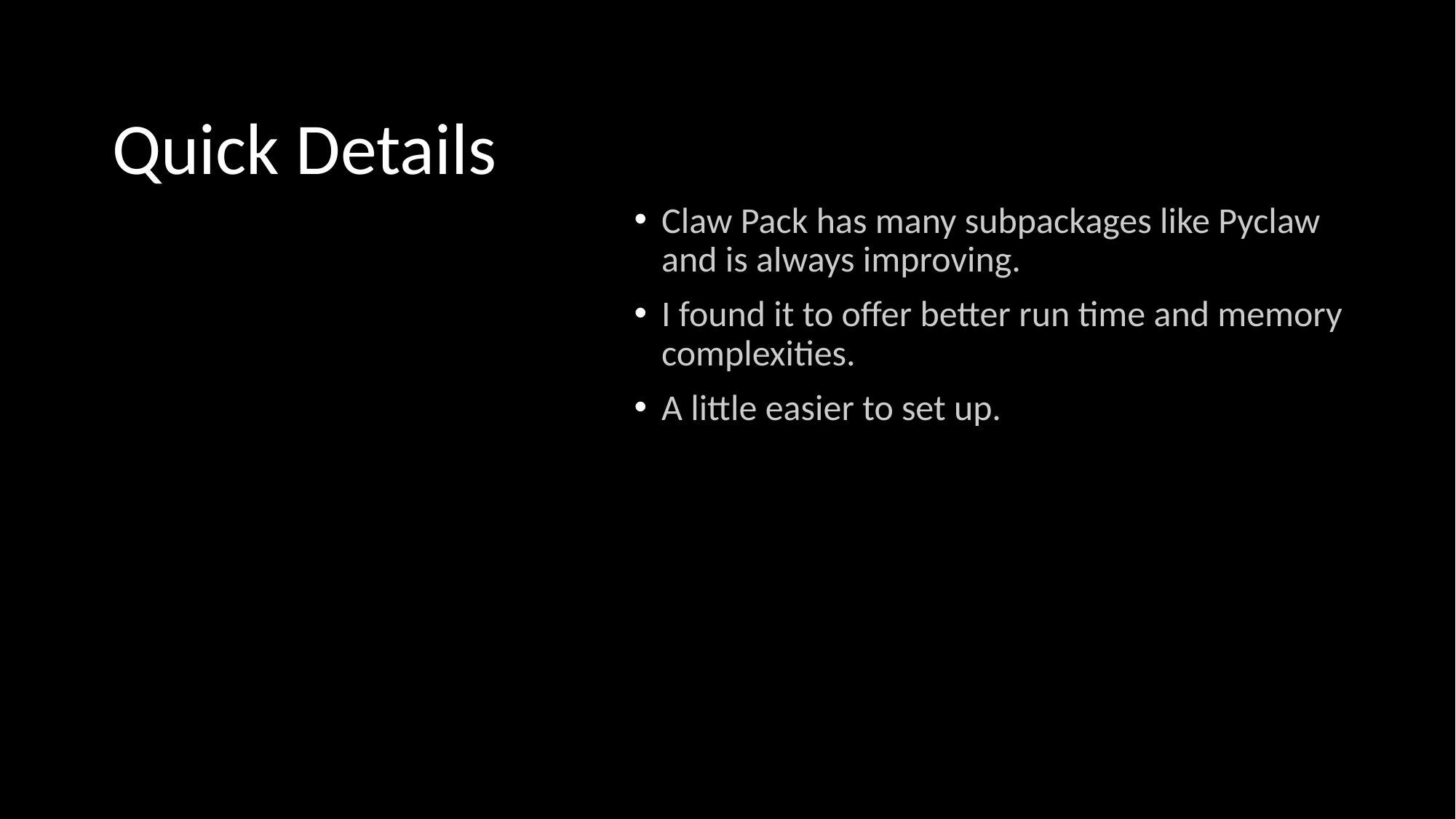

# Quick Details
Claw Pack has many subpackages like Pyclaw and is always improving.
I found it to offer better run time and memory complexities.
A little easier to set up.